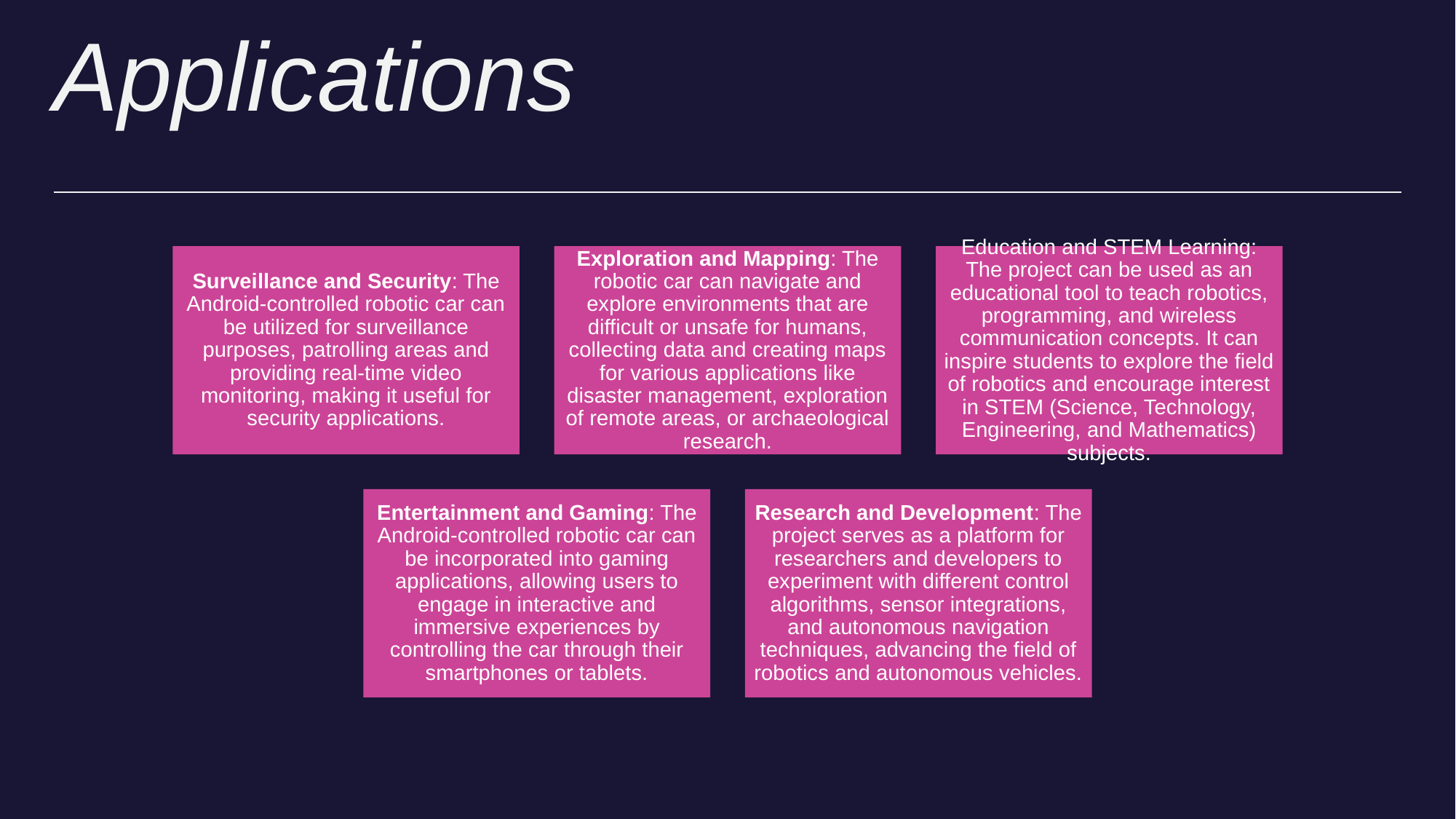

# Applications

Surveillance and Security: The Android-controlled robotic car can be utilized for surveillance purposes, patrolling areas and providing real-time video monitoring, making it useful for security applications.
Exploration and Mapping: The robotic car can navigate and explore environments that are difficult or unsafe for humans, collecting data and creating maps for various applications like disaster management, exploration of remote areas, or archaeological research.
Education and STEM Learning: The project can be used as an educational tool to teach robotics, programming, and wireless communication concepts. It can inspire students to explore the field of robotics and encourage interest in STEM (Science, Technology, Engineering, and Mathematics) subjects.
Entertainment and Gaming: The Android-controlled robotic car can be incorporated into gaming applications, allowing users to engage in interactive and immersive experiences by controlling the car through their smartphones or tablets.
Research and Development: The project serves as a platform for researchers and developers to experiment with different control algorithms, sensor integrations, and autonomous navigation techniques, advancing the field of robotics and autonomous vehicles.